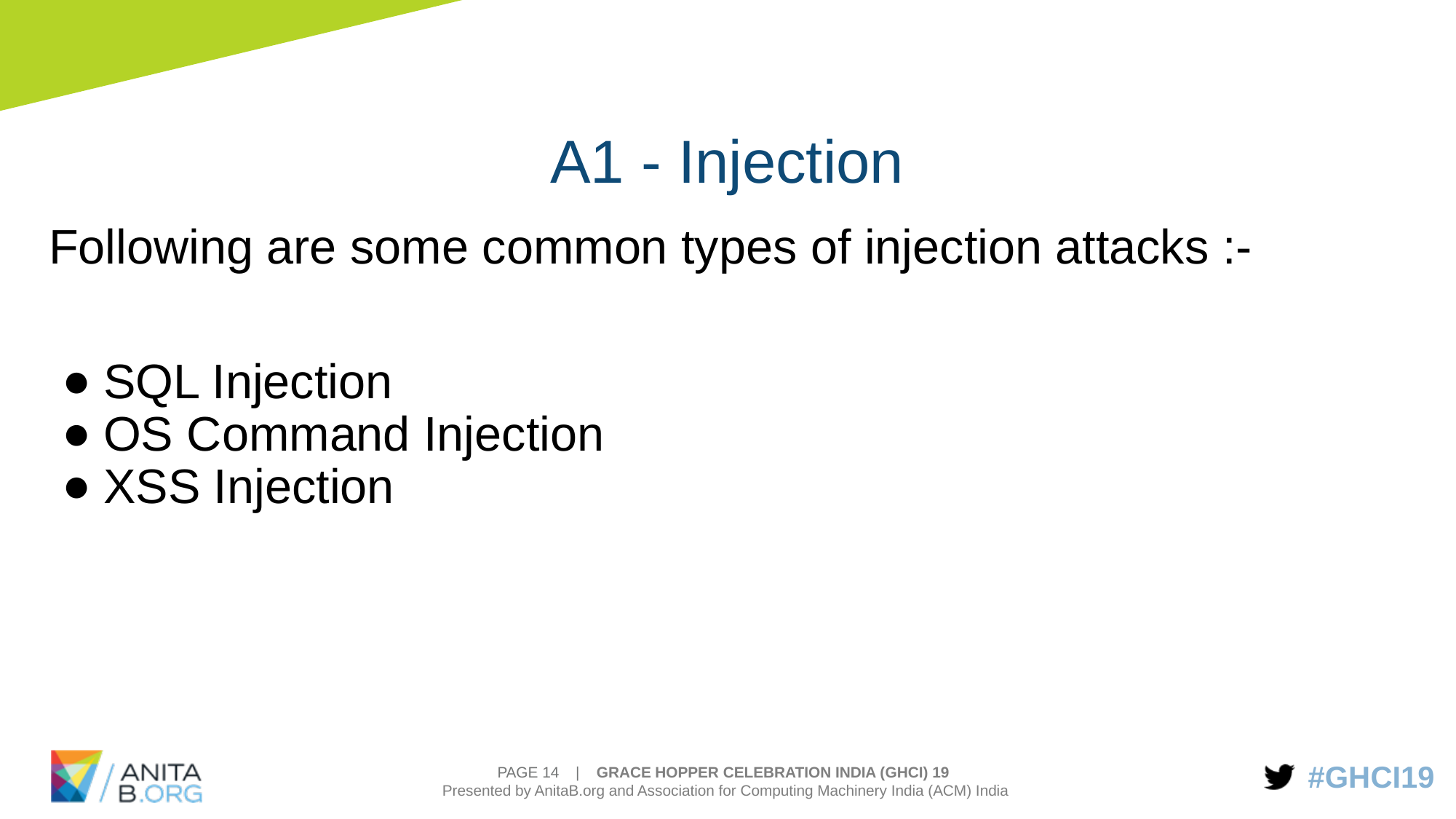

# A1 - Injection
Following are some common types of injection attacks :-

SQL Injection
OS Command Injection
XSS Injection